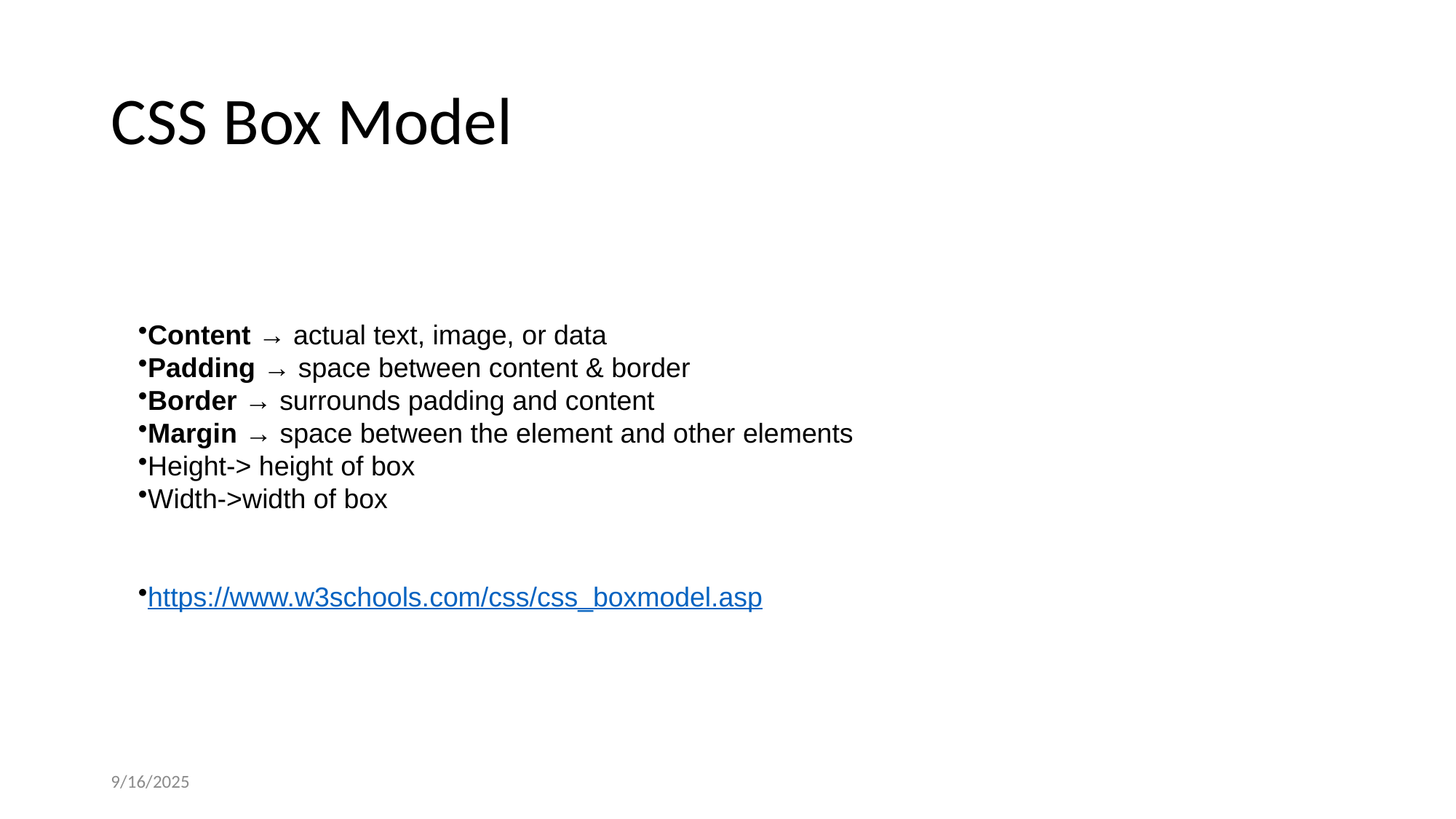

# CSS Box Model
Content → actual text, image, or data
Padding → space between content & border
Border → surrounds padding and content
Margin → space between the element and other elements
Height-> height of box
Width->width of box

https://www.w3schools.com/css/css_boxmodel.asp

9/16/2025